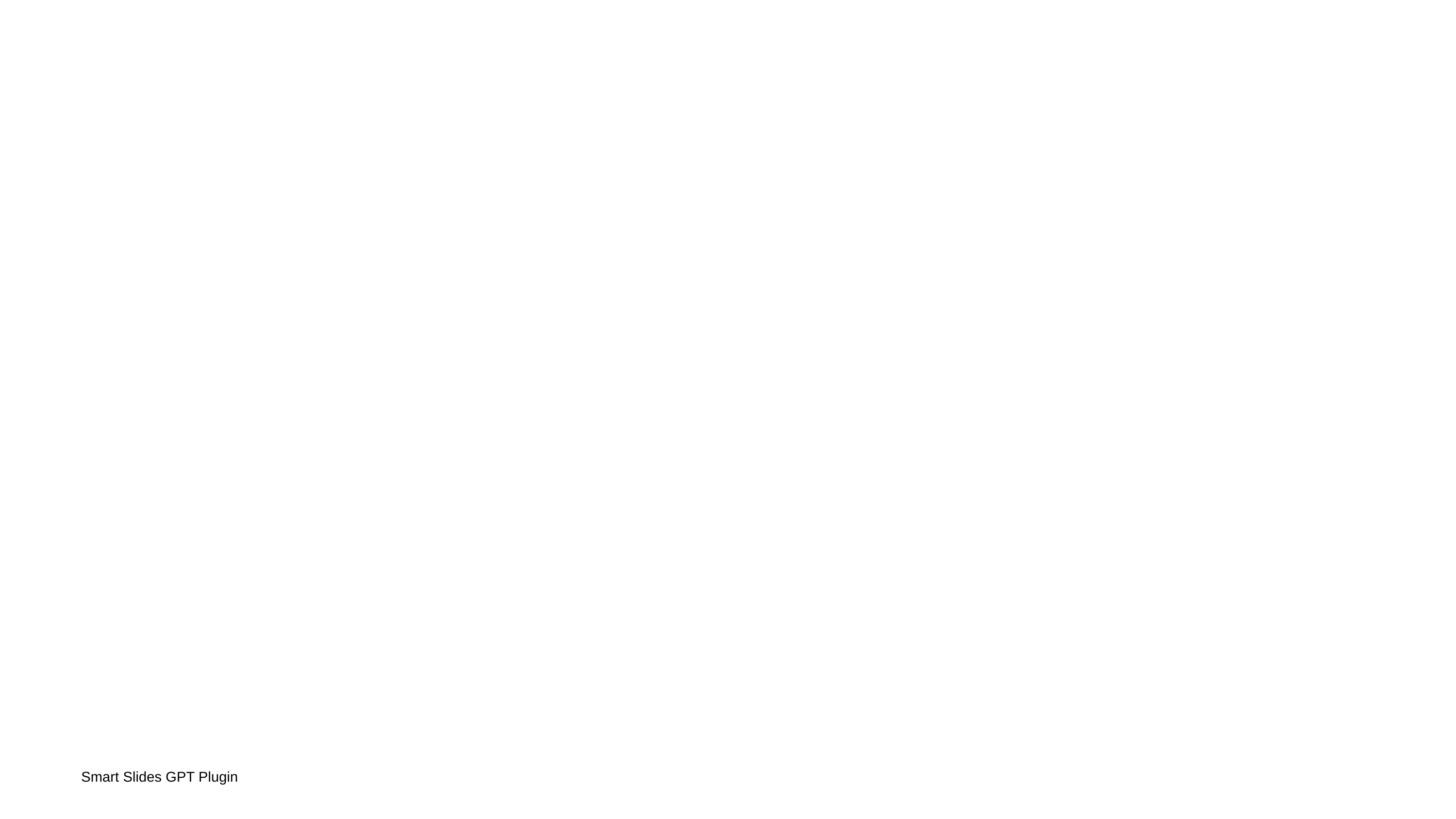

# Data Recovery and Evidence Preservation in Digital Forensics